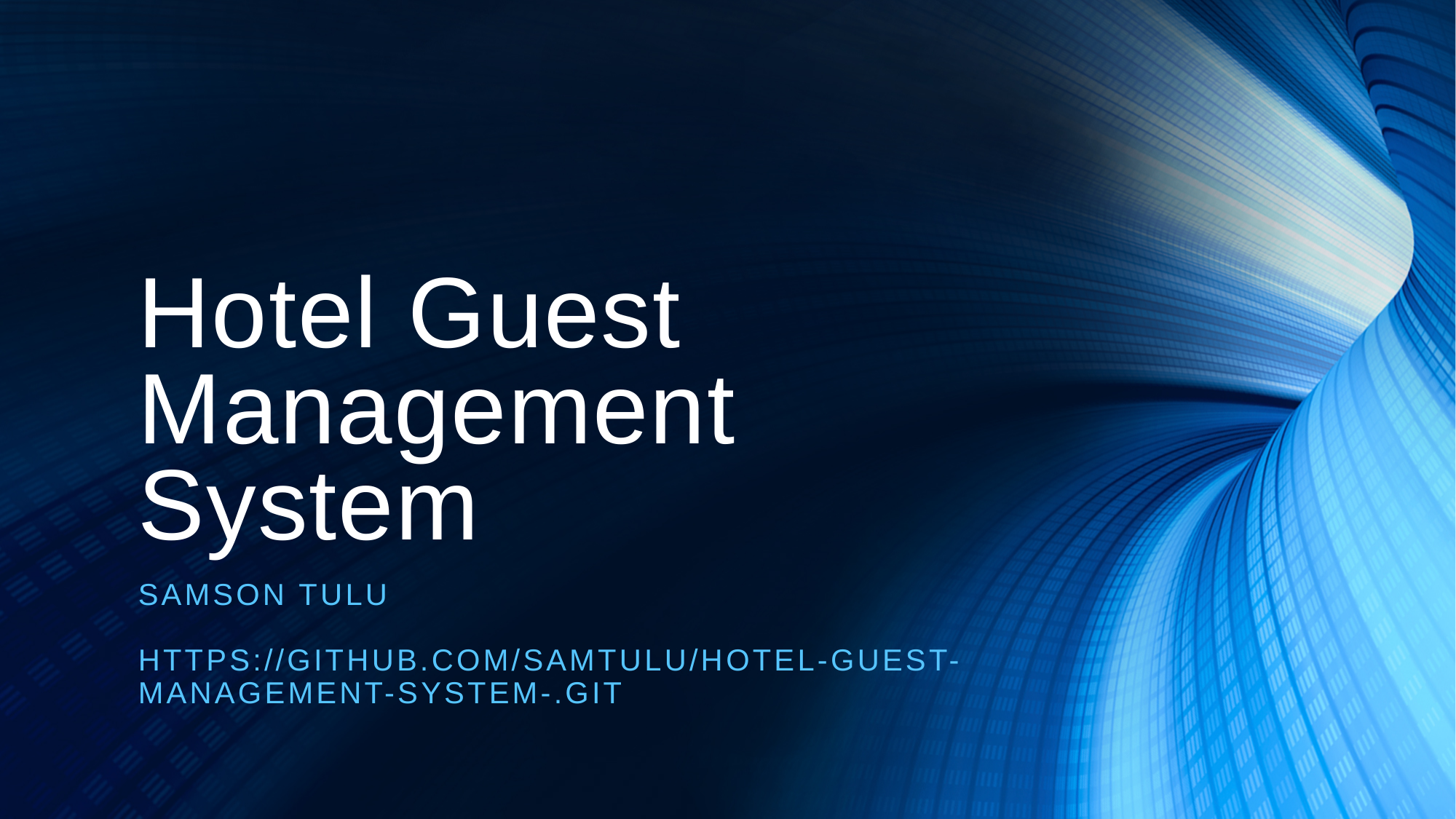

# Hotel Guest Management System
Samson Tulu

https://github.com/SamTulu/Hotel-Guest-Management-System-.git